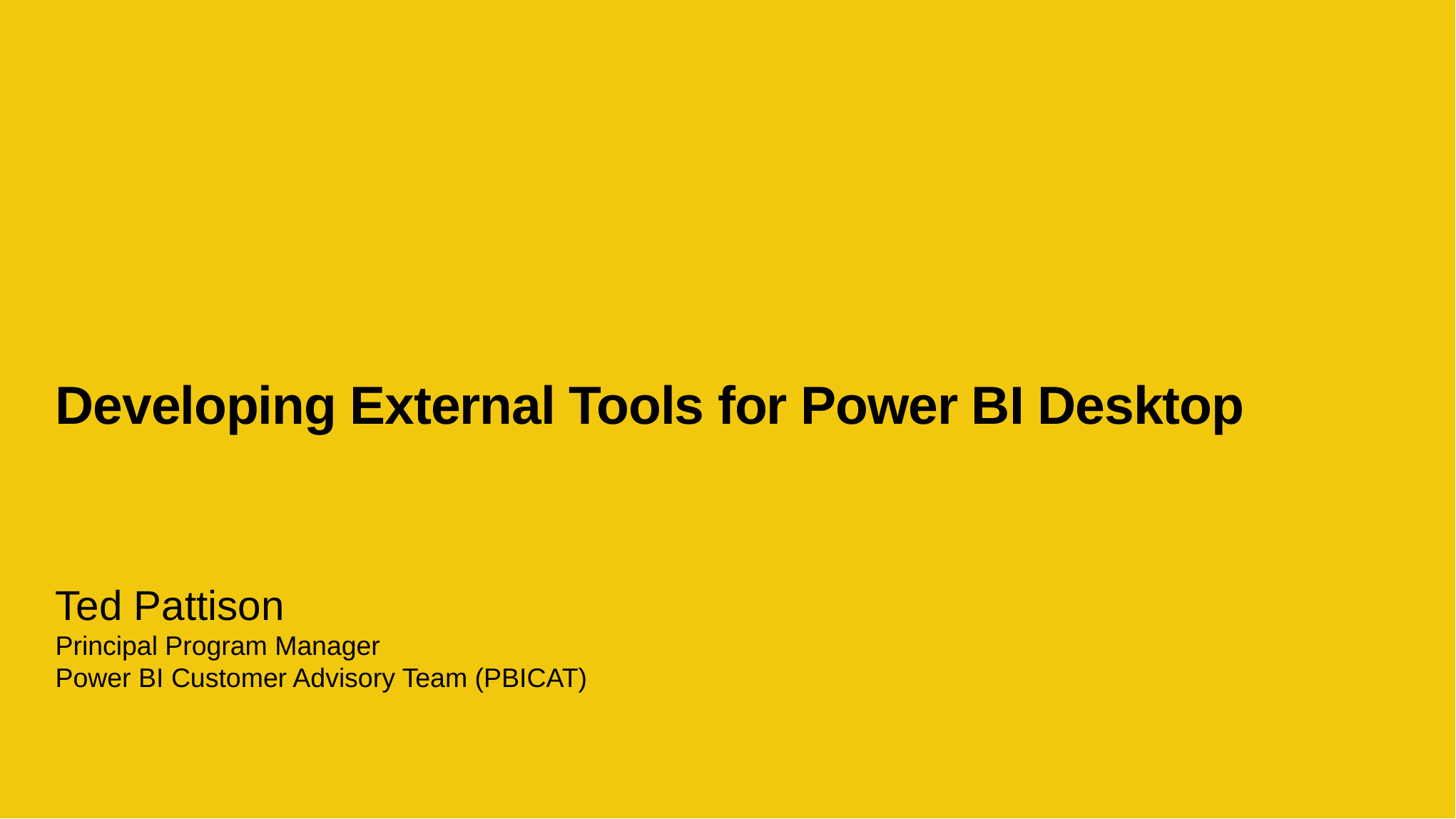

# Developing External Tools for Power BI Desktop
Ted Pattison
Principal Program Manager
Power BI Customer Advisory Team (PBICAT)